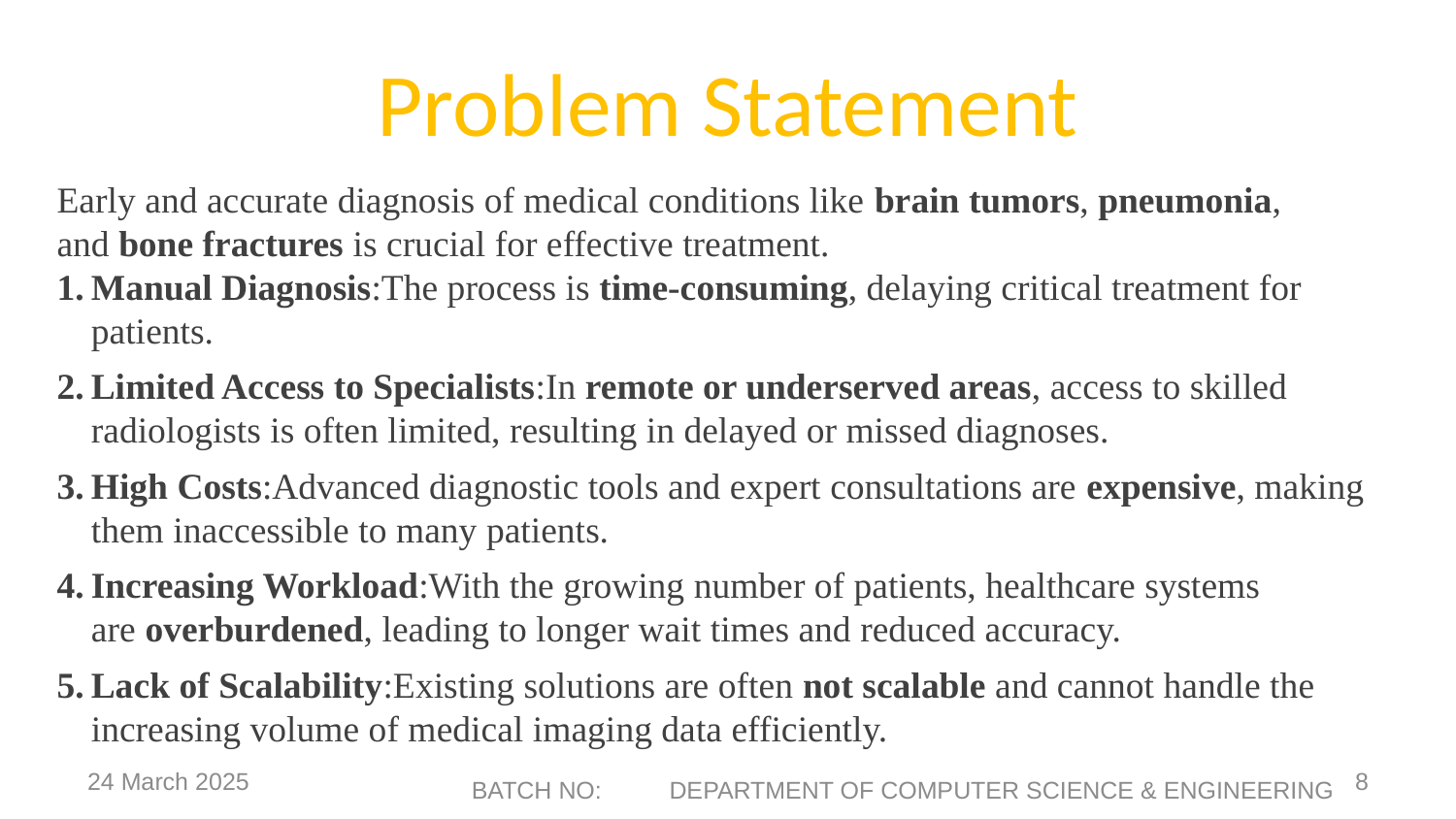

# Problem Statement
Early and accurate diagnosis of medical conditions like brain tumors, pneumonia, and bone fractures is crucial for effective treatment.
Manual Diagnosis:The process is time-consuming, delaying critical treatment for patients.
Limited Access to Specialists:In remote or underserved areas, access to skilled radiologists is often limited, resulting in delayed or missed diagnoses.
High Costs:Advanced diagnostic tools and expert consultations are expensive, making them inaccessible to many patients.
Increasing Workload:With the growing number of patients, healthcare systems are overburdened, leading to longer wait times and reduced accuracy.
Lack of Scalability:Existing solutions are often not scalable and cannot handle the increasing volume of medical imaging data efficiently.

24 March 2025
8
BATCH NO:          DEPARTMENT OF COMPUTER SCIENCE & ENGINEERING